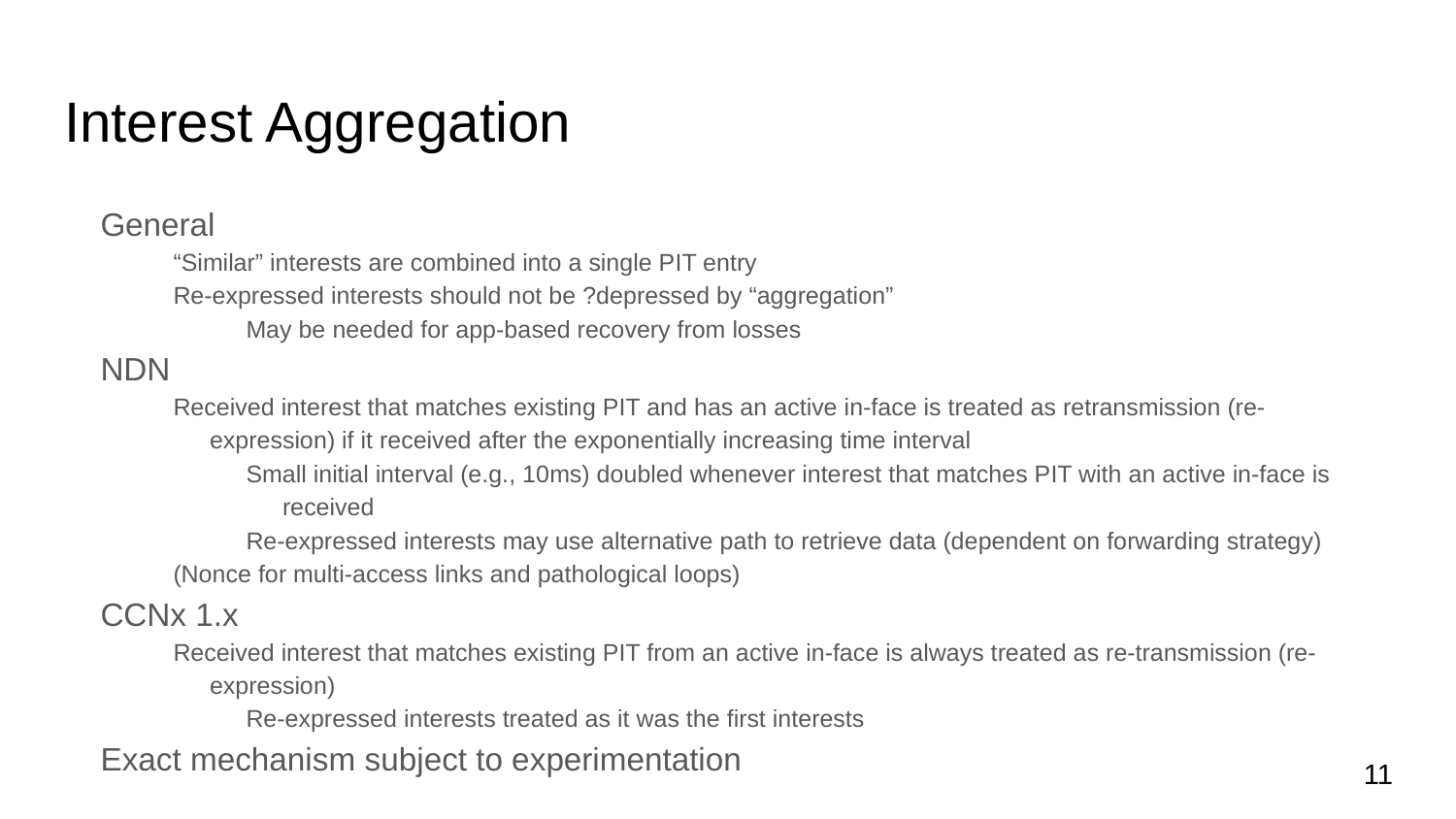

# Interest Aggregation
General
“Similar” interests are combined into a single PIT entry
Re-expressed interests should not be ?depressed by “aggregation”
May be needed for app-based recovery from losses
NDN
Received interest that matches existing PIT and has an active in-face is treated as retransmission (re-expression) if it received after the exponentially increasing time interval
Small initial interval (e.g., 10ms) doubled whenever interest that matches PIT with an active in-face is received
Re-expressed interests may use alternative path to retrieve data (dependent on forwarding strategy)
(Nonce for multi-access links and pathological loops)
CCNx 1.x
Received interest that matches existing PIT from an active in-face is always treated as re-transmission (re-expression)
Re-expressed interests treated as it was the first interests
Exact mechanism subject to experimentation

11